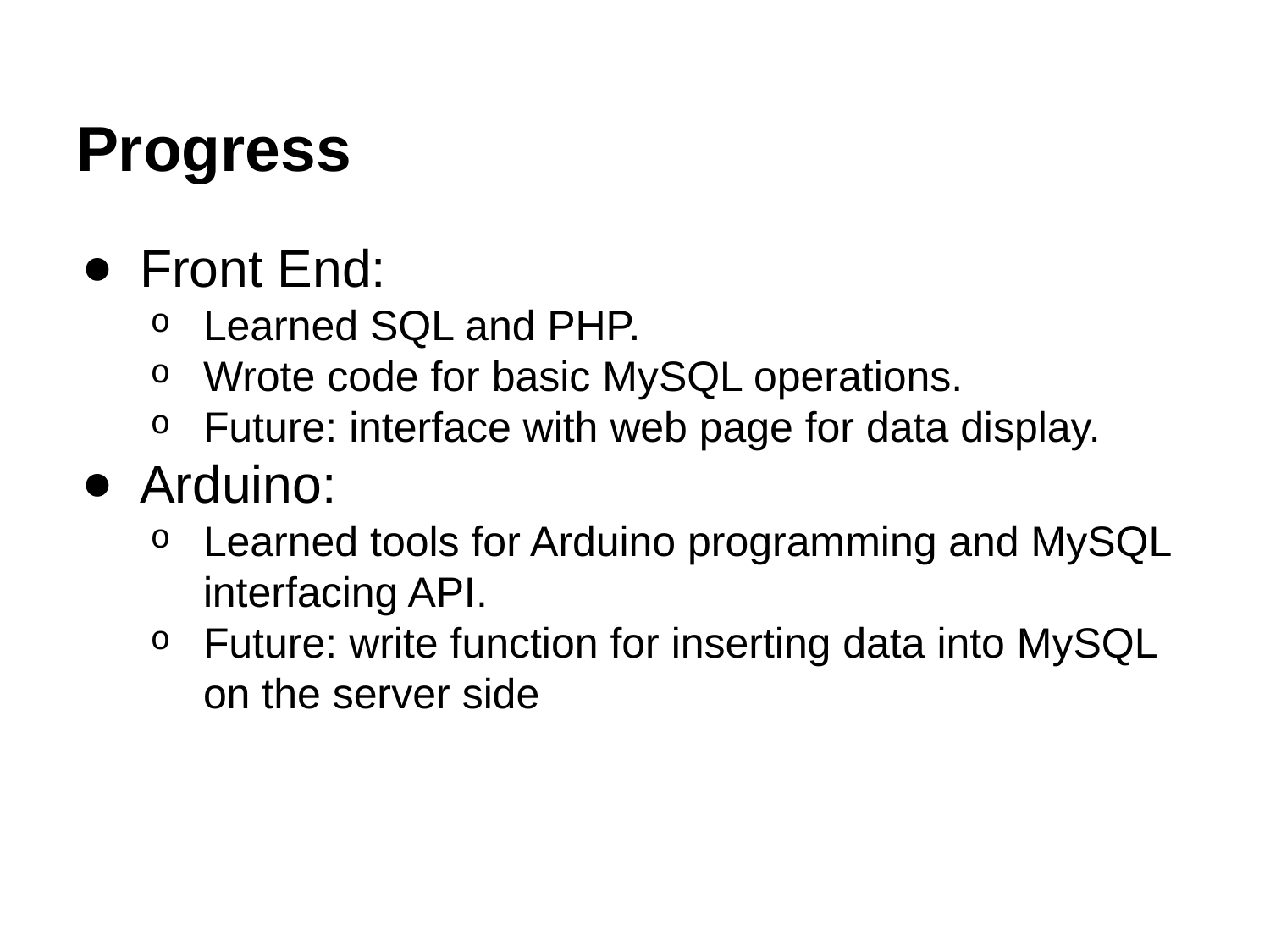

# Progress
Front End:
Learned SQL and PHP.
Wrote code for basic MySQL operations.
Future: interface with web page for data display.
Arduino:
Learned tools for Arduino programming and MySQL interfacing API.
Future: write function for inserting data into MySQL on the server side